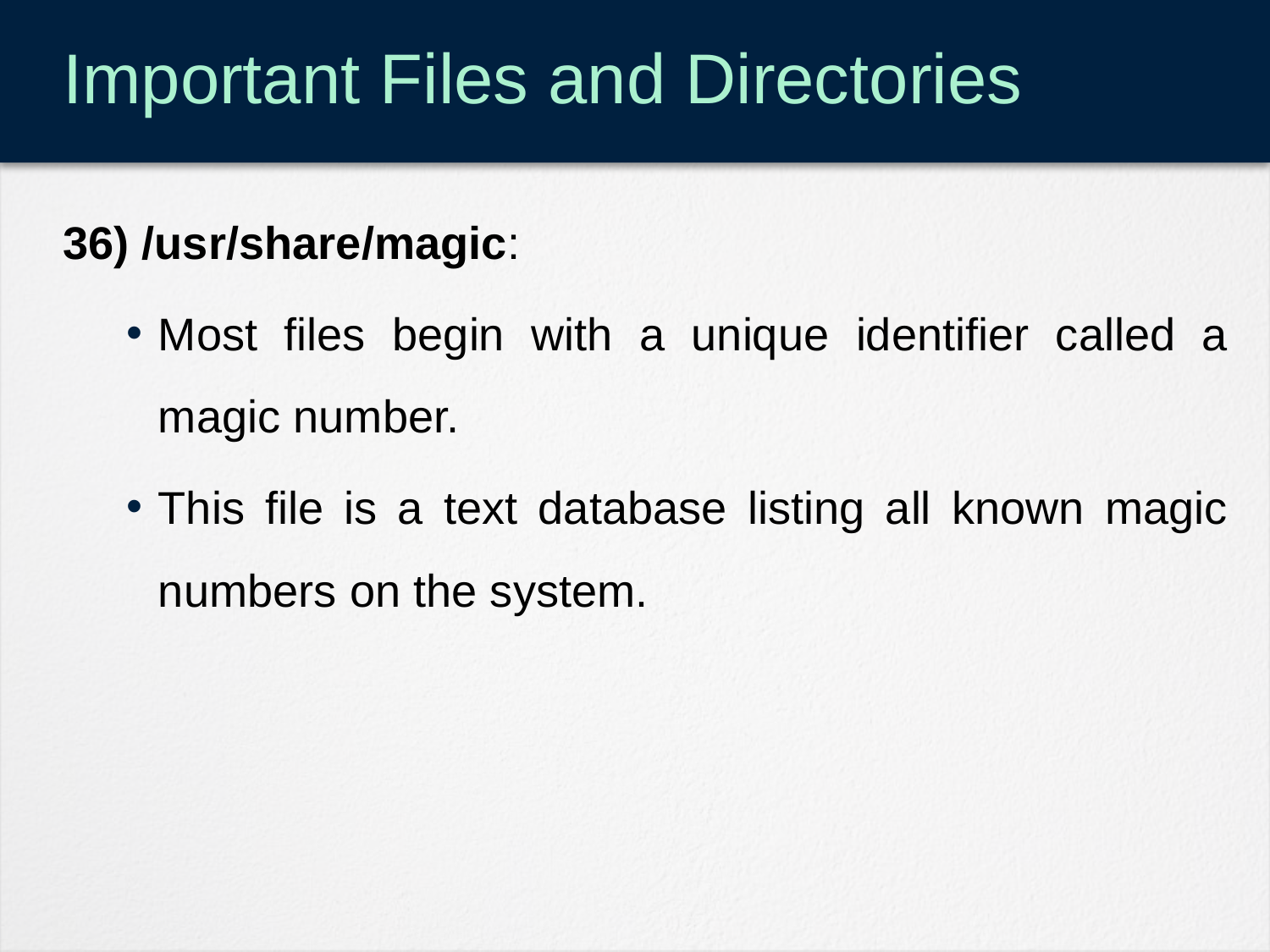

# Important Files and Directories
36) /usr/share/magic:
Most files begin with a unique identifier called a magic number.
This file is a text database listing all known magic numbers on the system.